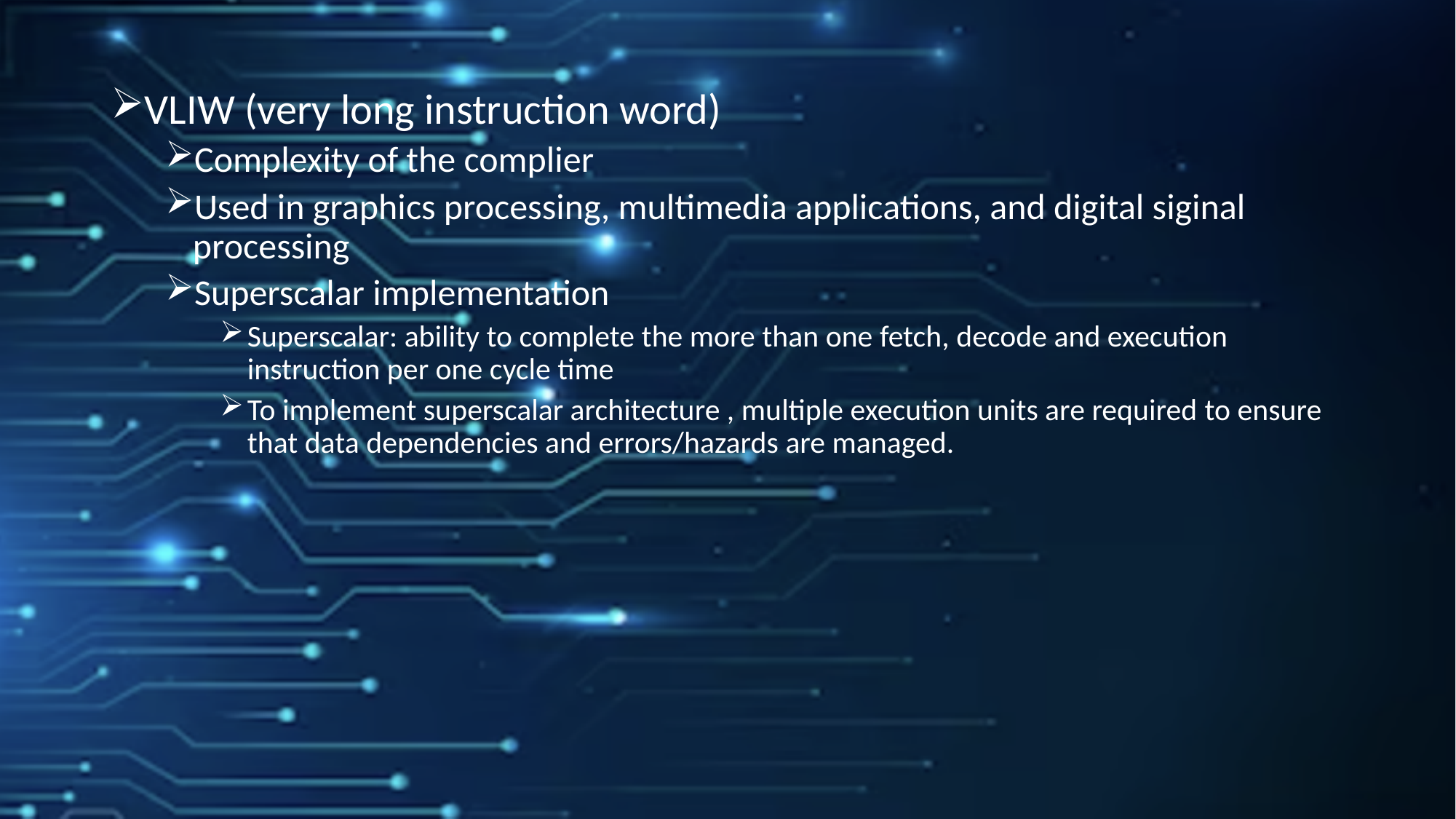

VLIW (very long instruction word)
Complexity of the complier
Used in graphics processing, multimedia applications, and digital siginal processing
Superscalar implementation
Superscalar: ability to complete the more than one fetch, decode and execution instruction per one cycle time
To implement superscalar architecture , multiple execution units are required to ensure that data dependencies and errors/hazards are managed.